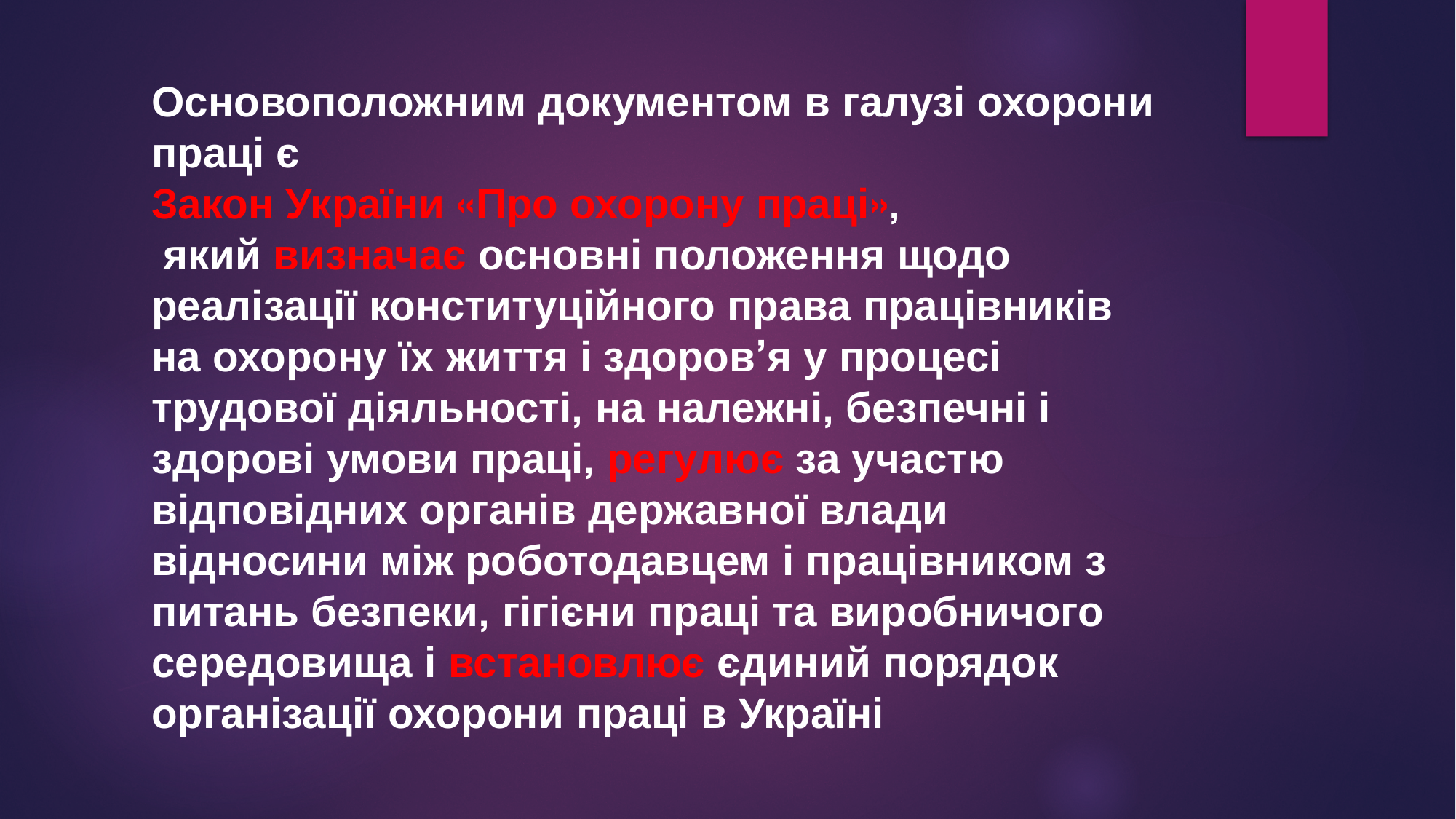

Основоположним документом в галузі охорони праці є
Закон України «Про охорону праці»,
 який визначає основні положення щодо реалізації конституційного права працівників на охорону їх життя і здоров’я у процесі трудової діяльності, на належні, безпечні і здорові умови праці, регулює за участю відповідних органів державної влади відносини між роботодавцем і працівником з питань безпеки, гігієни праці та виробничого середовища і встановлює єдиний порядок організації охорони праці в Україні